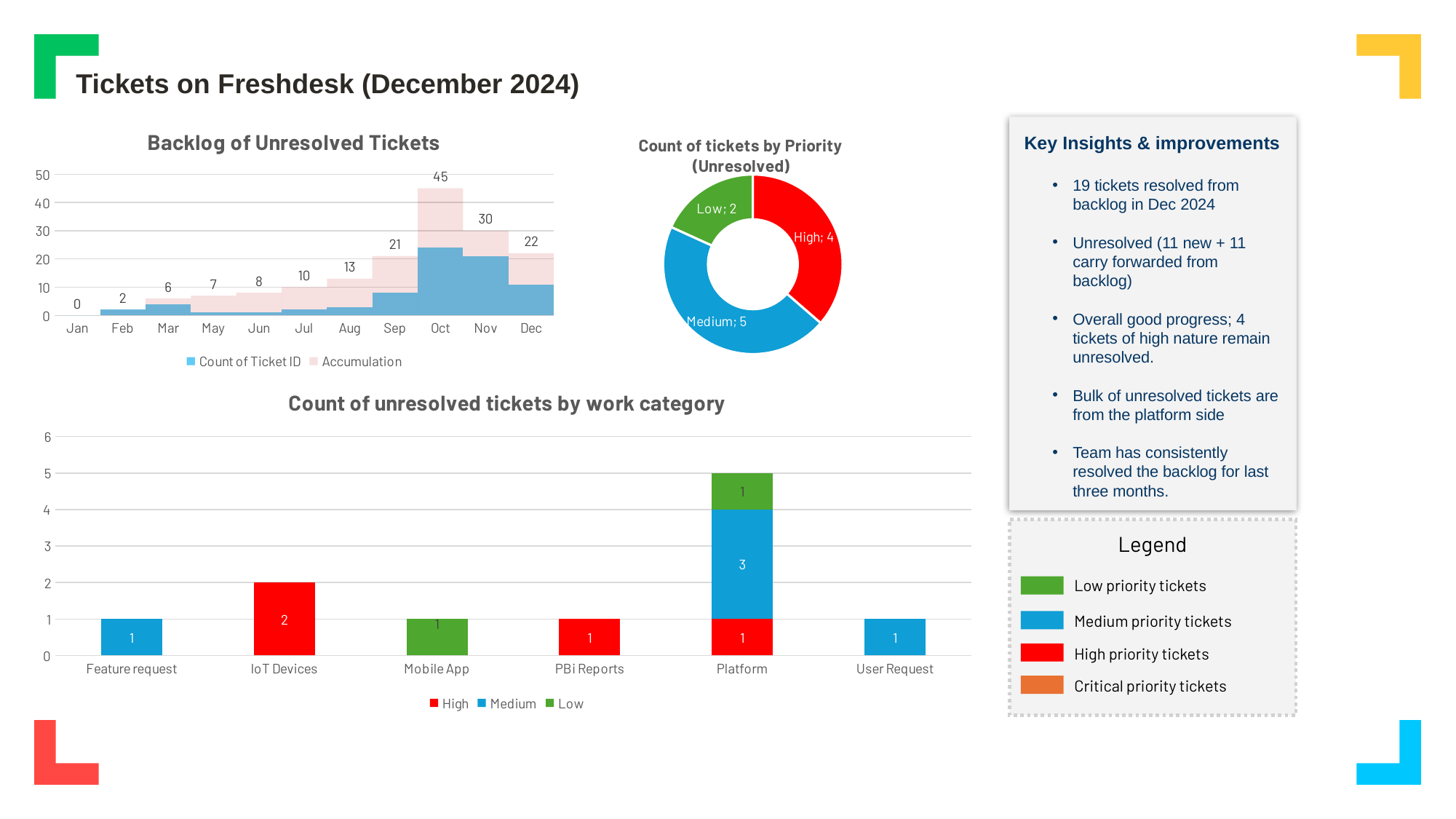

Tickets on Freshdesk (December 2024)

### Chart: Backlog of Unresolved Tickets

| Category | Count of Ticket ID | Accumulation |
|---|---|---|
| Jan | 0.0 | 0.0 |
| Feb | 2.0 | 2.0 |
| Mar | 4.0 | 6.0 |
| May | 1.0 | 7.0 |
| Jun | 1.0 | 8.0 |
| Jul | 2.0 | 10.0 |
| Aug | 3.0 | 13.0 |
| Sep | 8.0 | 21.0 |
| Oct | 24.0 | 45.0 |
| Nov | 21.0 | 30.0 |
| Dec | 11.0 | 22.0 |
Key Insights & improvements

19 tickets resolved from backlog in Dec 2024

Unresolved (11 new + 11 carry forwarded from backlog)

Overall good progress; 4 tickets of high nature remain unresolved.

Bulk of unresolved tickets are from the platform side

Team has consistently resolved the backlog for last three months.

### Chart: Count of tickets by Priority (Unresolved)

| Category | Count of Priority |
|---|---|
| High | 4.0 |
| Medium | 5.0 |
| Low | 2.0 |

### Chart: Count of unresolved tickets by work category

| Category | High | Medium | Low |
|---|---|---|---|
| Feature request | None | 1.0 | None |
| IoT Devices | 2.0 | None | None |
| Mobile App | None | None | 1.0 |
| PBi Reports | 1.0 | None | None |
| Platform | 1.0 | 3.0 | 1.0 |
| User Request | None | 1.0 | None |

Legend
Low priority tickets

Medium priority tickets

High priority tickets

Critical priority tickets